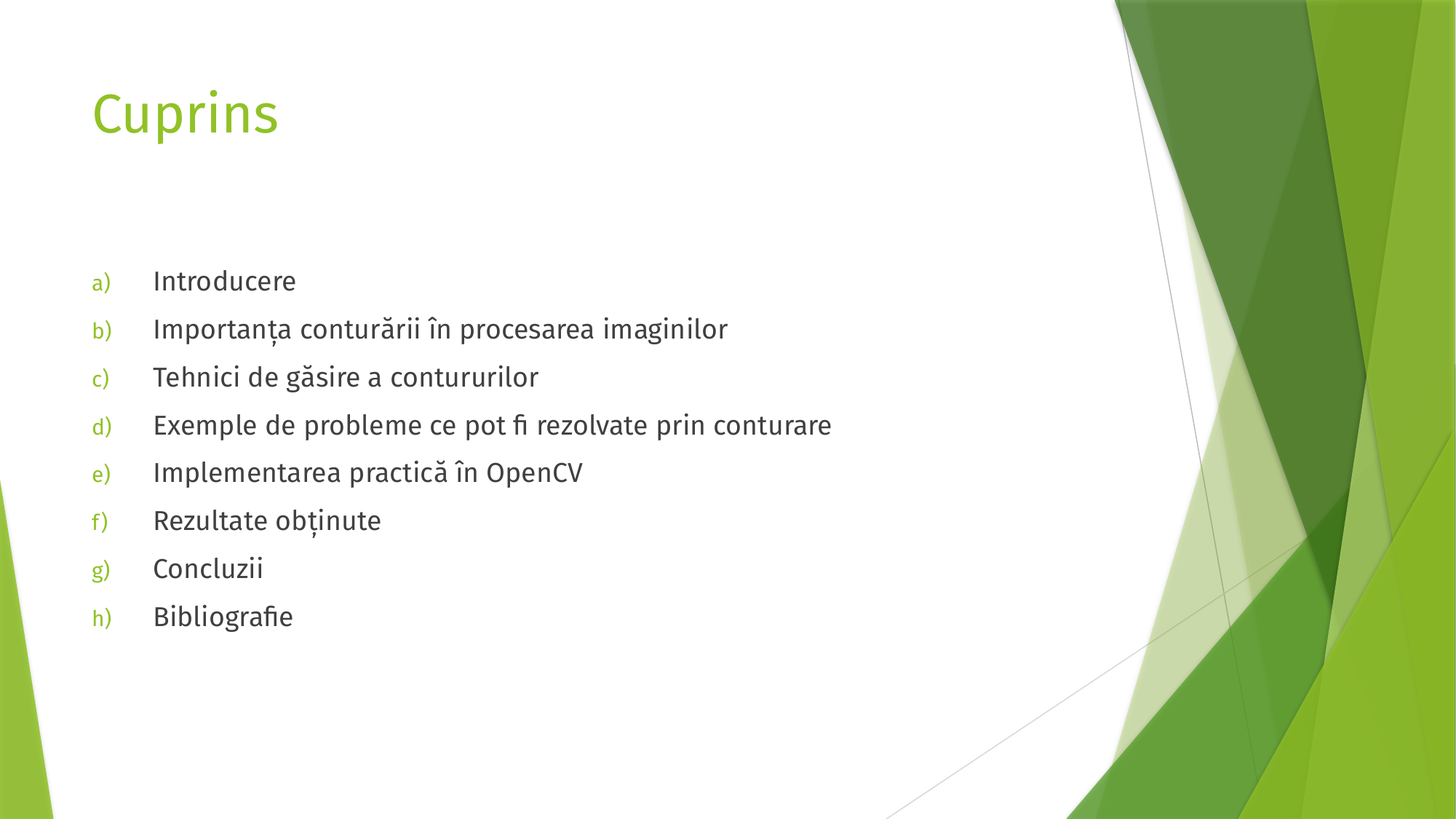

# Cuprins
Introducere
Importanța conturării în procesarea imaginilor
Tehnici de găsire a contururilor
Exemple de probleme ce pot fi rezolvate prin conturare
Implementarea practică în OpenCV
Rezultate obținute
Concluzii
Bibliografie